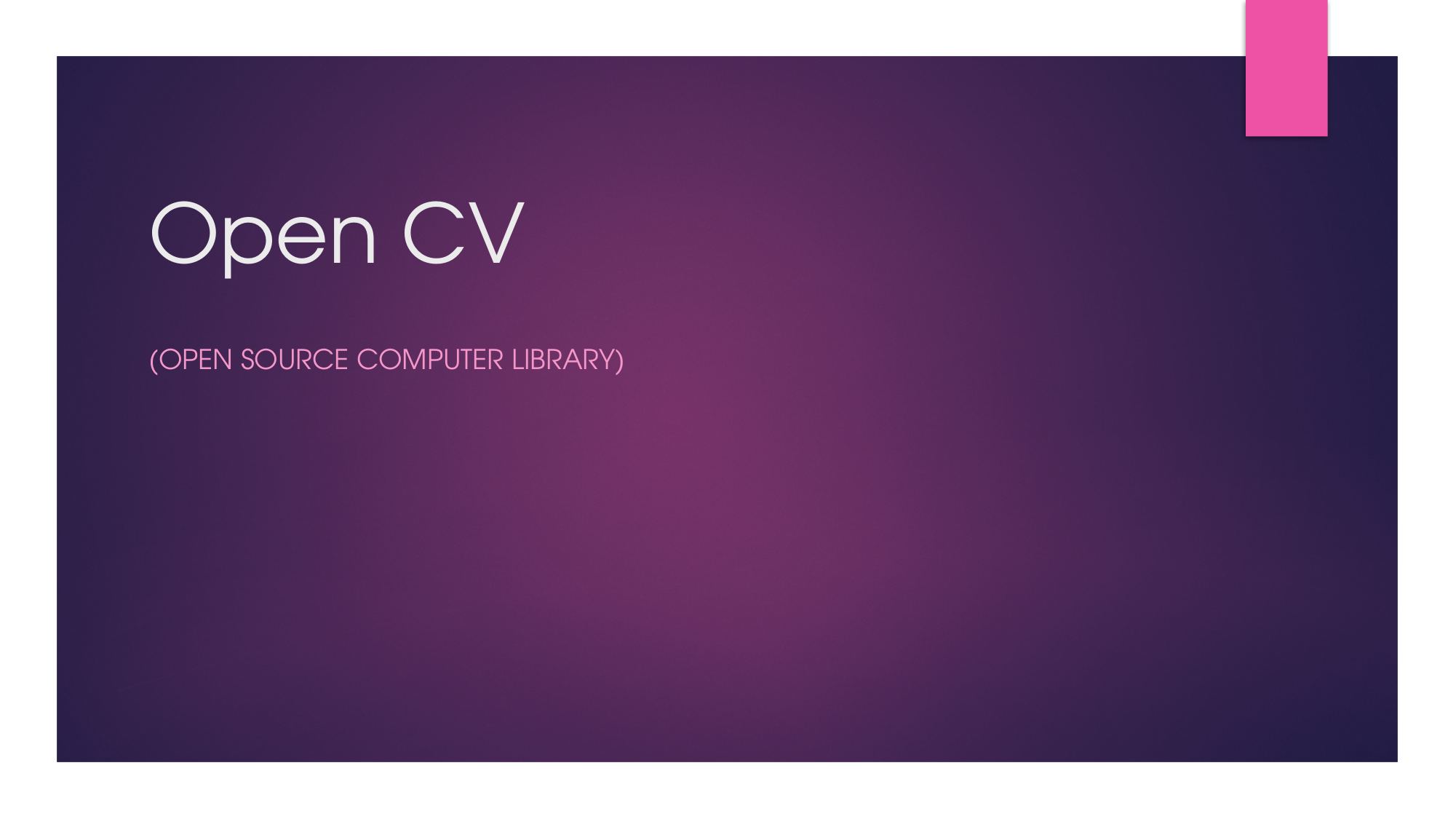

# Open CV
(open source computer library)